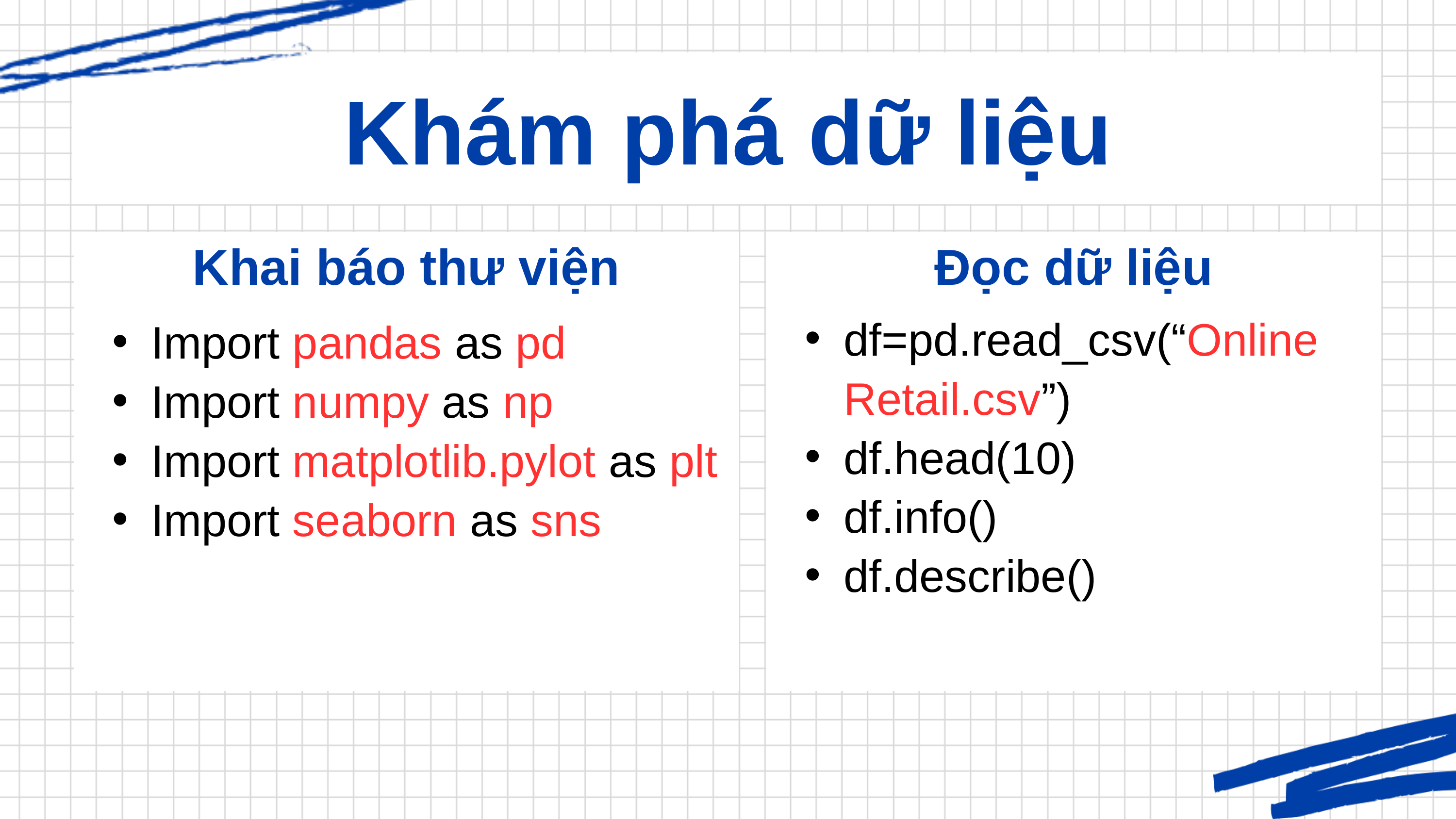

Khám phá dữ liệu

Khai báo thư viện
Import pandas as pd
Import numpy as np
Import matplotlib.pylot as plt
Import seaborn as sns

Đọc dữ liệu
df=pd.read_csv(“Online Retail.csv”)
df.head(10)
df.info()
df.describe()